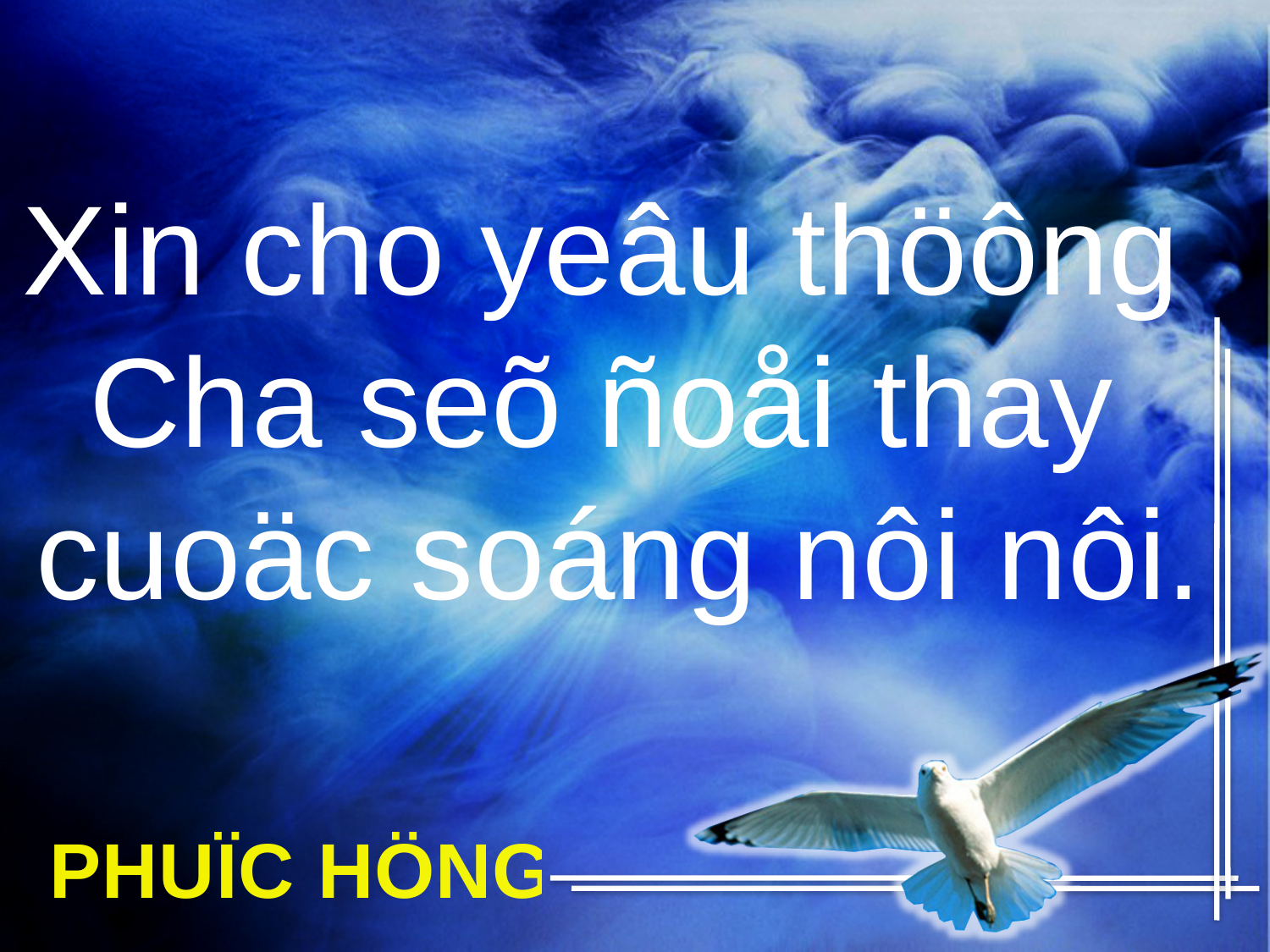

# Xin cho yeâu thöông Cha seõ ñoåi thay cuoäc soáng nôi nôi.
PHUÏC HÖNG